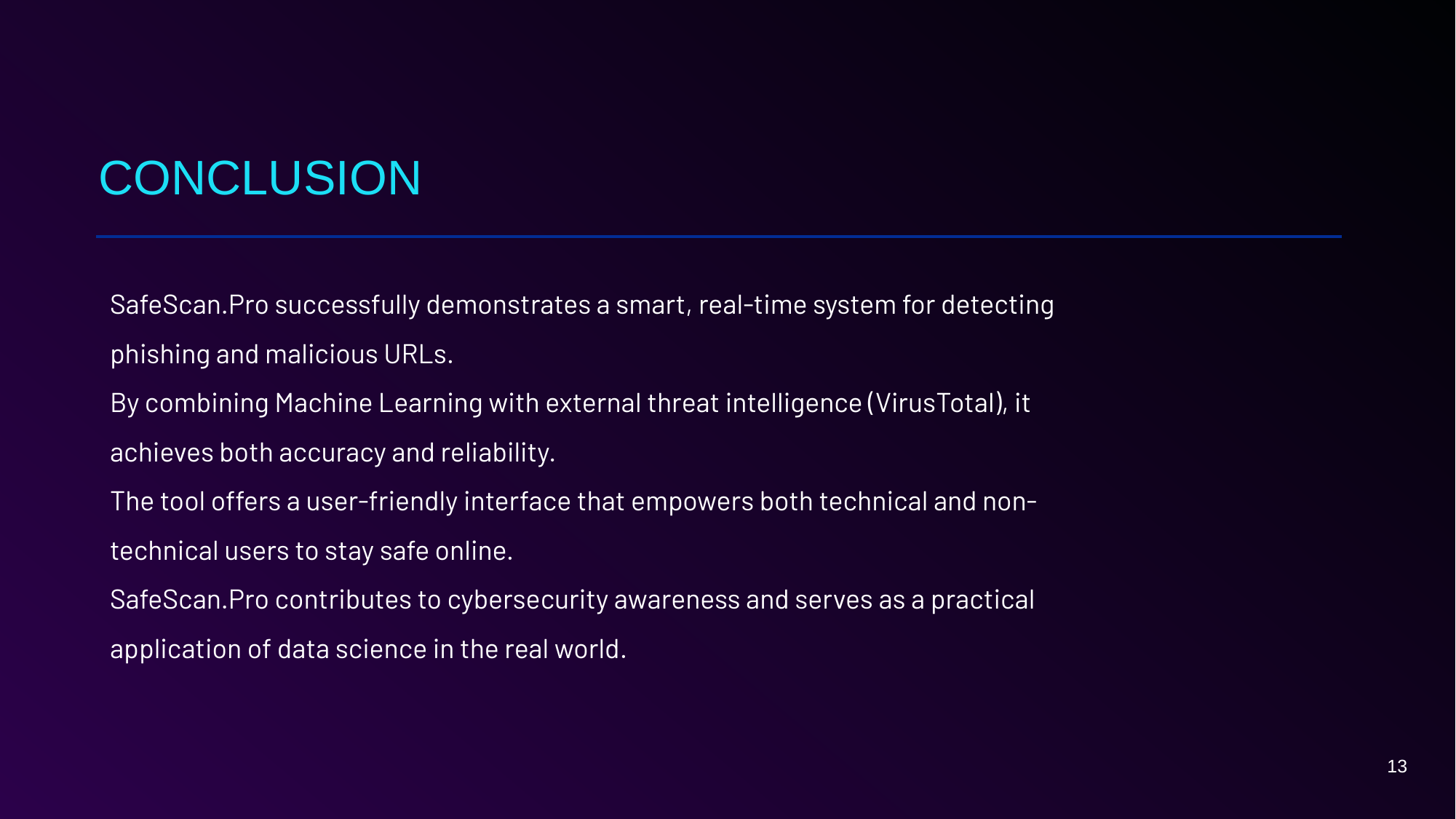

# CONCLUSION
SafeScan.Pro successfully demonstrates a smart, real-time system for detecting phishing and malicious URLs.
By combining Machine Learning with external threat intelligence (VirusTotal), it achieves both accuracy and reliability.
The tool offers a user-friendly interface that empowers both technical and non-technical users to stay safe online.
SafeScan.Pro contributes to cybersecurity awareness and serves as a practical application of data science in the real world.
13